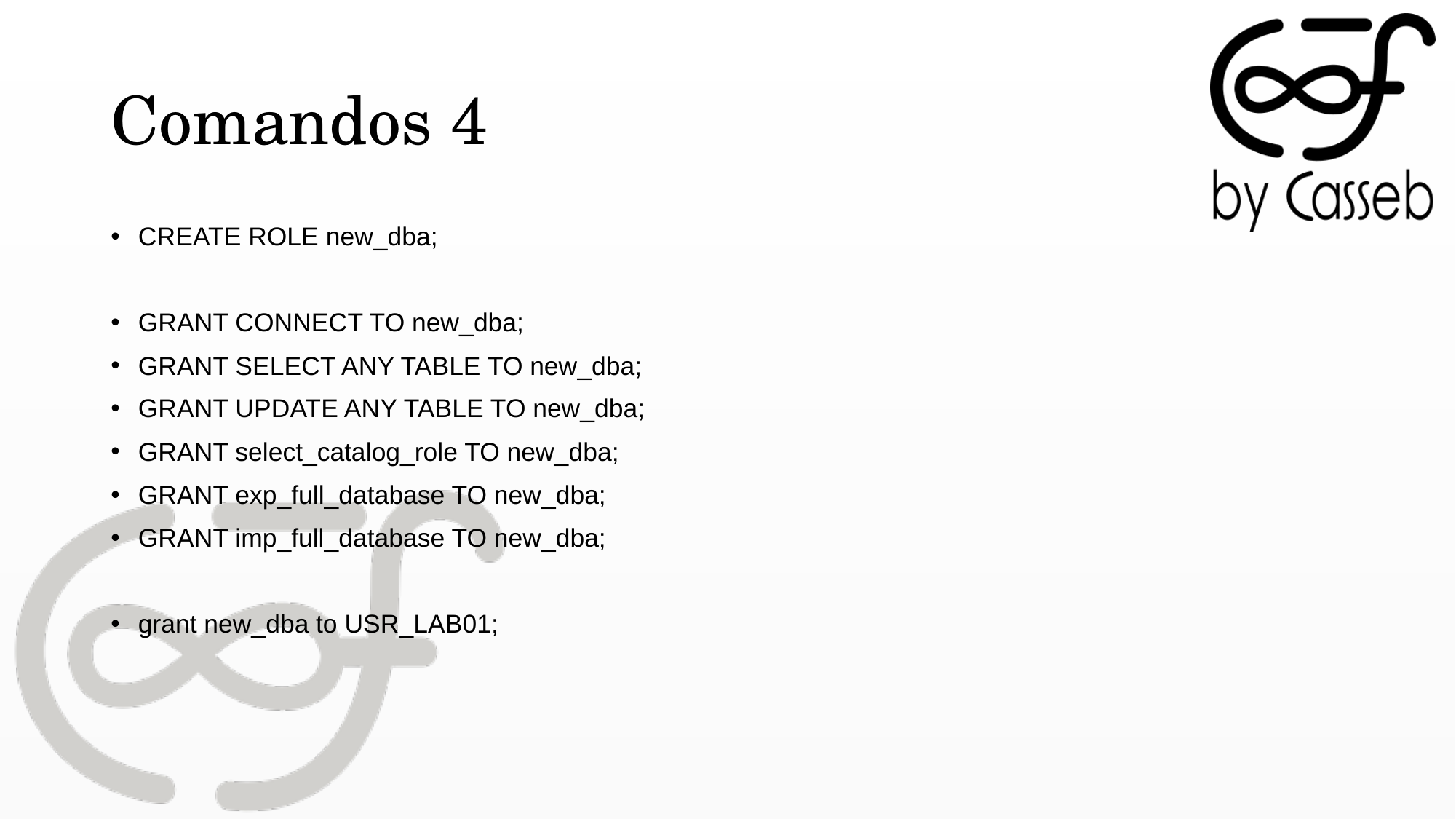

# Comandos 4
CREATE ROLE new_dba;

GRANT CONNECT TO new_dba;
GRANT SELECT ANY TABLE TO new_dba;
GRANT UPDATE ANY TABLE TO new_dba;
GRANT select_catalog_role TO new_dba;
GRANT exp_full_database TO new_dba;
GRANT imp_full_database TO new_dba;

grant new_dba to USR_LAB01;